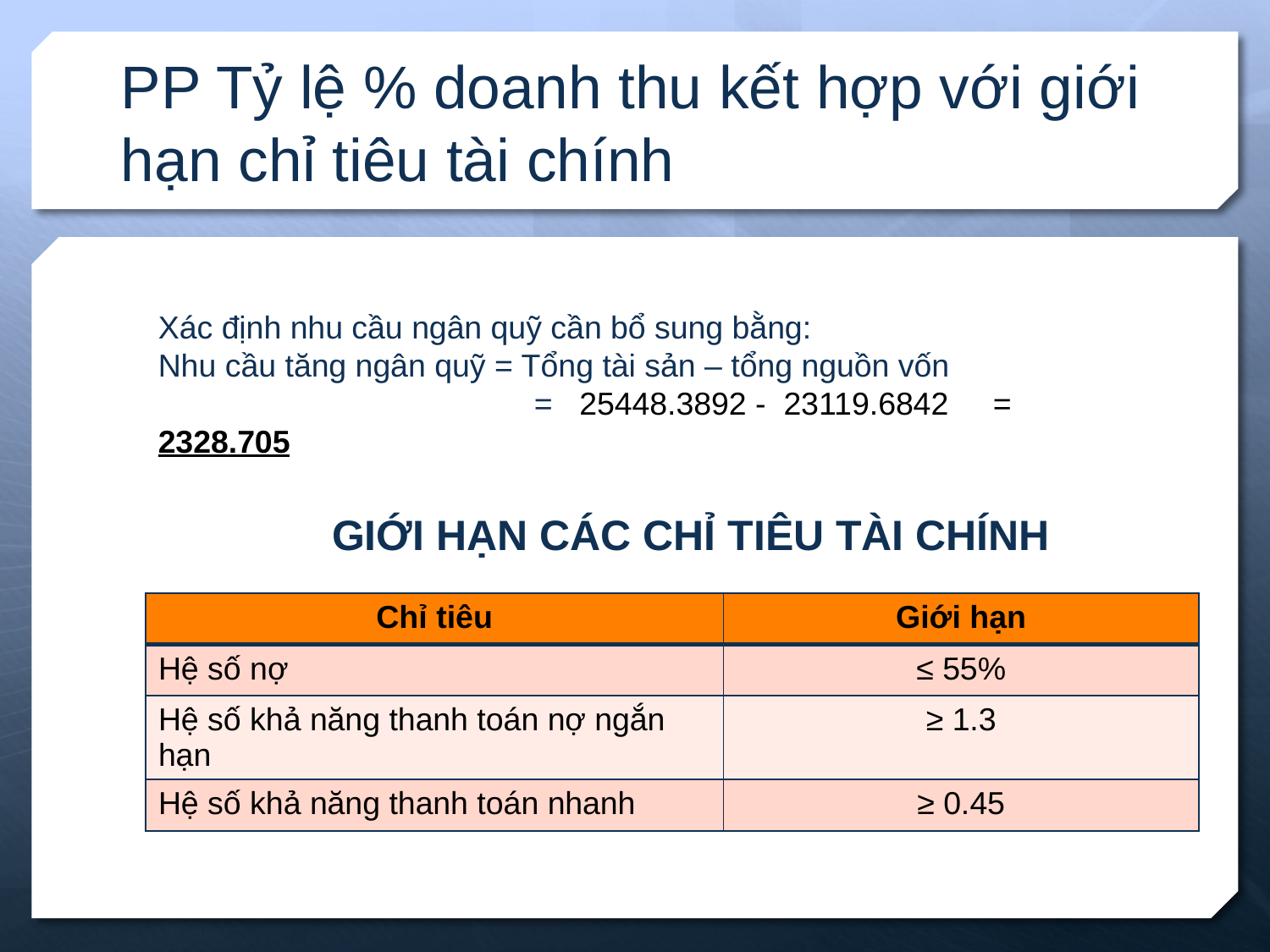

# PP Tỷ lệ % doanh thu kết hợp với giới hạn chỉ tiêu tài chính
Xác định nhu cầu ngân quỹ cần bổ sung bằng:
Nhu cầu tăng ngân quỹ = Tổng tài sản – tổng nguồn vốn
	                            =   25448.3892 -  23119.6842     = 2328.705
GIỚI HẠN CÁC CHỈ TIÊU TÀI CHÍNH
| Chỉ tiêu | Giới hạn |
| --- | --- |
| Hệ số nợ | ≤ 55% |
| Hệ số khả năng thanh toán nợ ngắn hạn | ≥ 1.3 |
| Hệ số khả năng thanh toán nhanh | ≥ 0.45 |